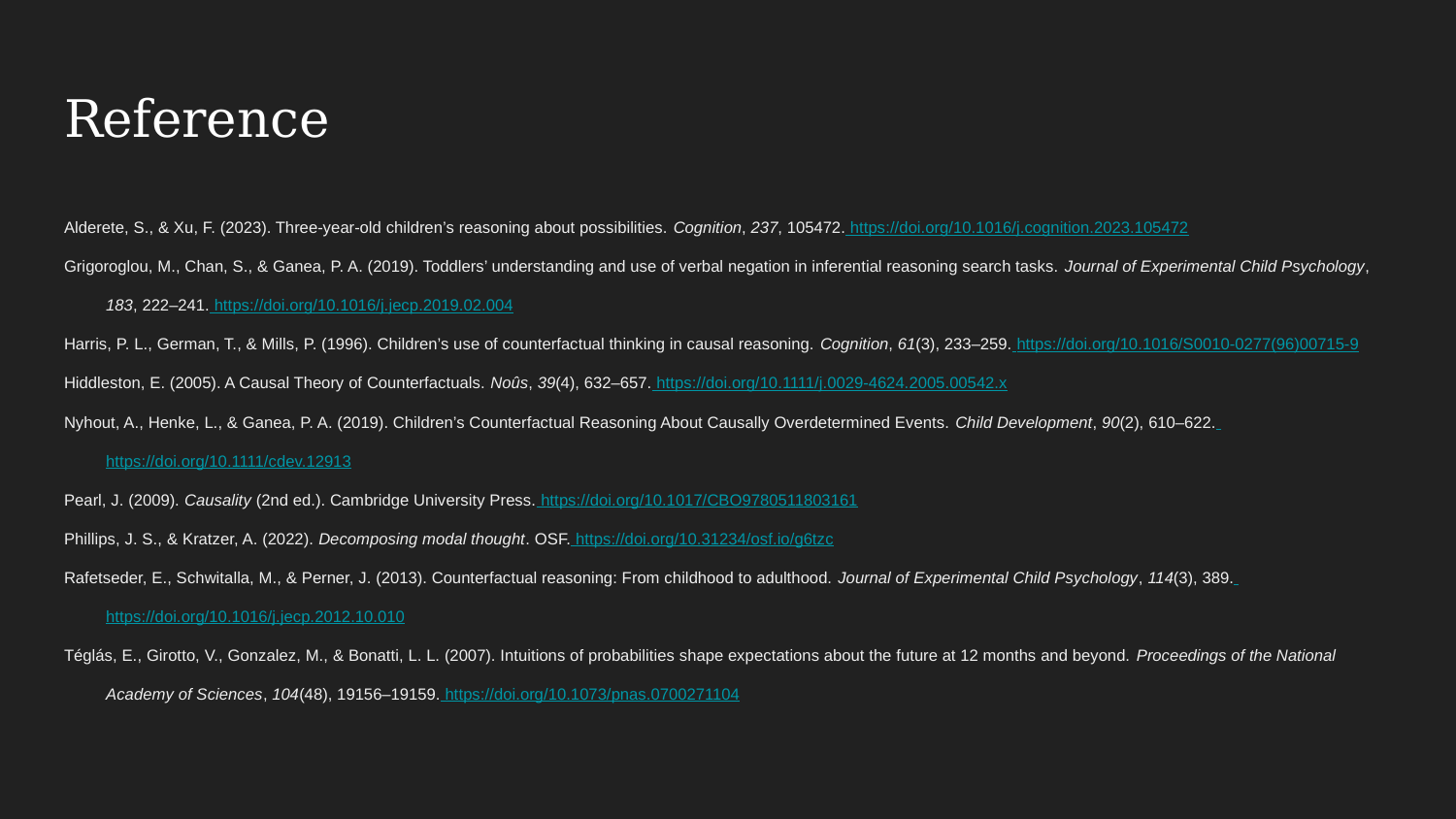

# Reference
Alderete, S., & Xu, F. (2023). Three-year-old children’s reasoning about possibilities. Cognition, 237, 105472. https://doi.org/10.1016/j.cognition.2023.105472
Grigoroglou, M., Chan, S., & Ganea, P. A. (2019). Toddlers’ understanding and use of verbal negation in inferential reasoning search tasks. Journal of Experimental Child Psychology, 183, 222–241. https://doi.org/10.1016/j.jecp.2019.02.004
Harris, P. L., German, T., & Mills, P. (1996). Children’s use of counterfactual thinking in causal reasoning. Cognition, 61(3), 233–259. https://doi.org/10.1016/S0010-0277(96)00715-9
Hiddleston, E. (2005). A Causal Theory of Counterfactuals. Noûs, 39(4), 632–657. https://doi.org/10.1111/j.0029-4624.2005.00542.x
Nyhout, A., Henke, L., & Ganea, P. A. (2019). Children’s Counterfactual Reasoning About Causally Overdetermined Events. Child Development, 90(2), 610–622. https://doi.org/10.1111/cdev.12913
Pearl, J. (2009). Causality (2nd ed.). Cambridge University Press. https://doi.org/10.1017/CBO9780511803161
Phillips, J. S., & Kratzer, A. (2022). Decomposing modal thought. OSF. https://doi.org/10.31234/osf.io/g6tzc
Rafetseder, E., Schwitalla, M., & Perner, J. (2013). Counterfactual reasoning: From childhood to adulthood. Journal of Experimental Child Psychology, 114(3), 389. https://doi.org/10.1016/j.jecp.2012.10.010
Téglás, E., Girotto, V., Gonzalez, M., & Bonatti, L. L. (2007). Intuitions of probabilities shape expectations about the future at 12 months and beyond. Proceedings of the National Academy of Sciences, 104(48), 19156–19159. https://doi.org/10.1073/pnas.0700271104